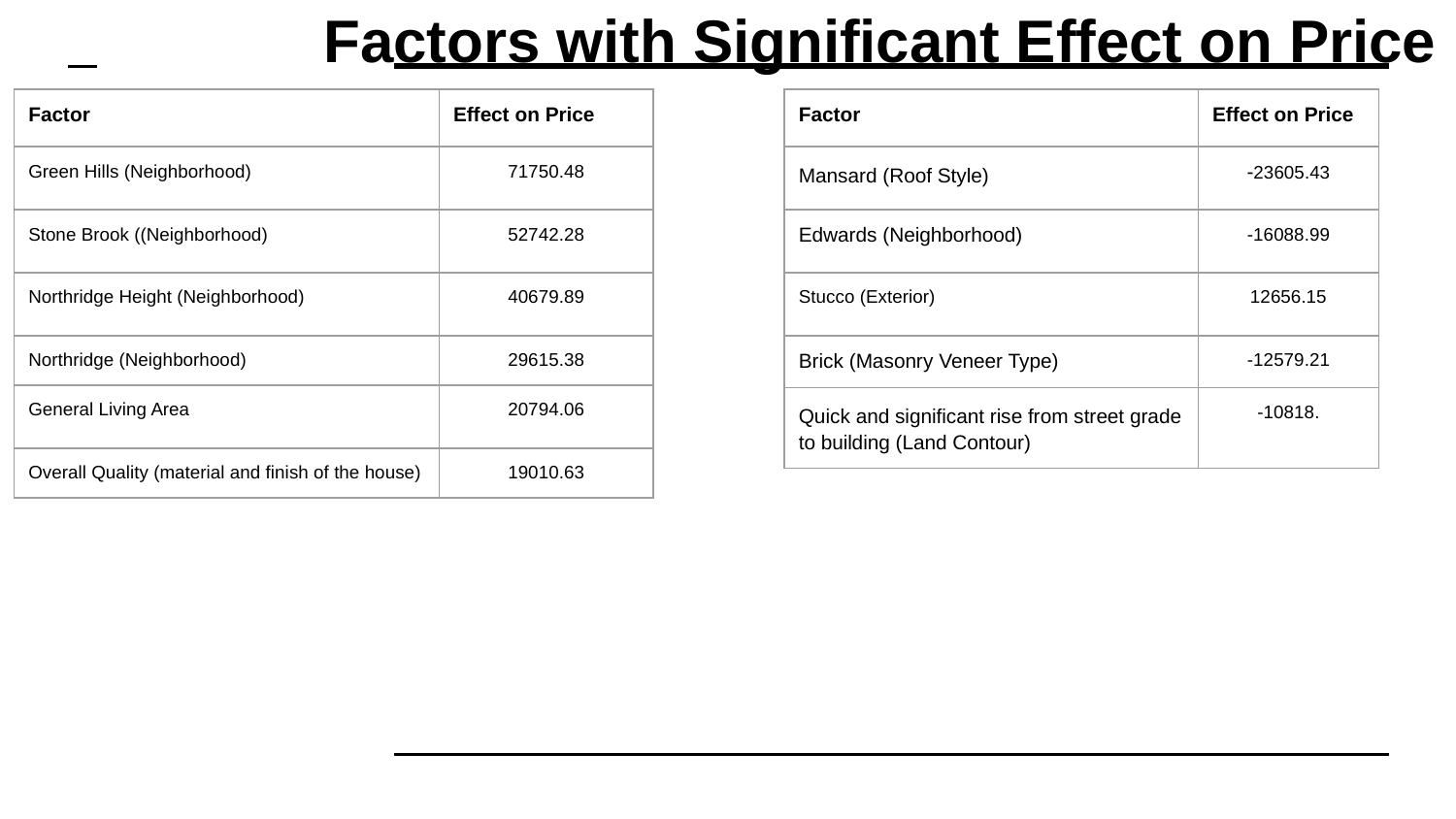

# Factors with Significant Effect on Price
| Factor | Effect on Price |
| --- | --- |
| Green Hills (Neighborhood) | 71750.48 |
| Stone Brook ((Neighborhood) | 52742.28 |
| Northridge Height (Neighborhood) | 40679.89 |
| Northridge (Neighborhood) | 29615.38 |
| General Living Area | 20794.06 |
| Overall Quality (material and finish of the house) | 19010.63 |
| Factor | Effect on Price |
| --- | --- |
| Mansard (Roof Style) | -23605.43 |
| Edwards (Neighborhood) | -16088.99 |
| Stucco (Exterior) | 12656.15 |
| Brick (Masonry Veneer Type) | -12579.21 |
| Quick and significant rise from street grade to building (Land Contour) | -10818. |